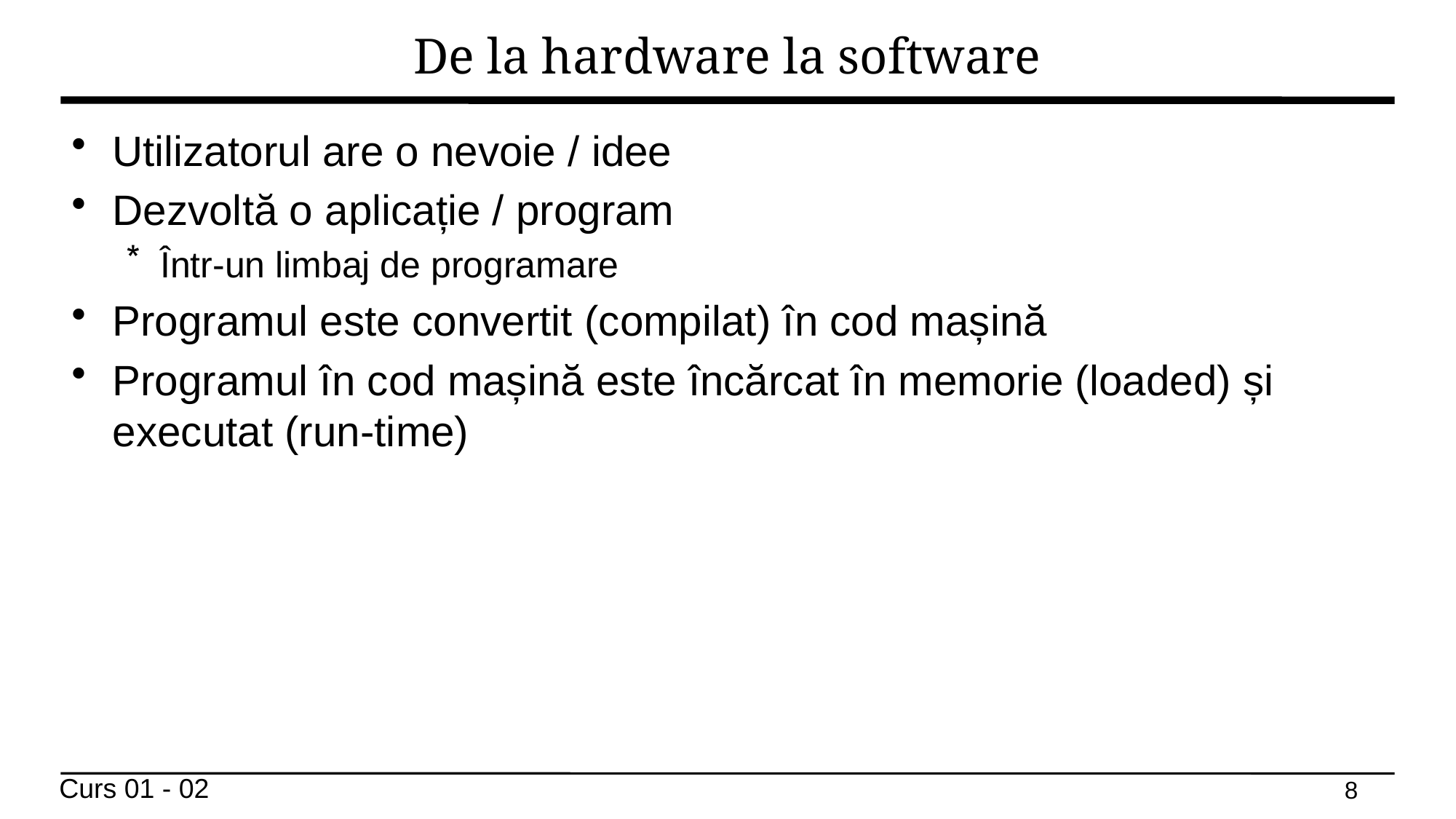

# De la hardware la software
Utilizatorul are o nevoie / idee
Dezvoltă o aplicație / program
Într-un limbaj de programare
Programul este convertit (compilat) în cod mașină
Programul în cod mașină este încărcat în memorie (loaded) și executat (run-time)